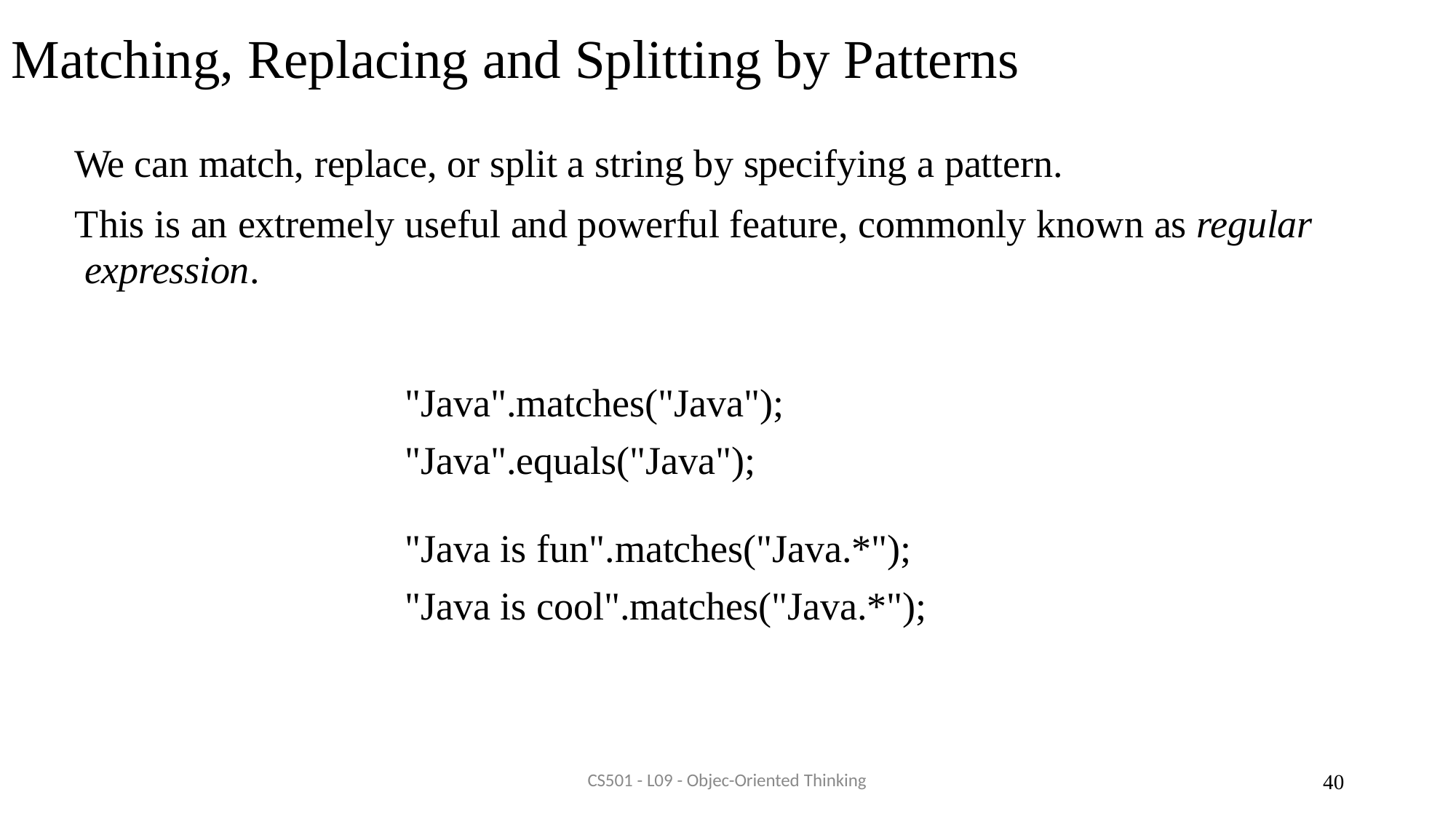

# Matching, Replacing and Splitting by Patterns
We can match, replace, or split a string by specifying a pattern.
This is an extremely useful and powerful feature, commonly known as regular  expression.

"Java".matches("Java");
"Java".equals("Java");
"Java is fun".matches("Java.*");  "Java is cool".matches("Java.*");
CS501 - L09 - Objec-Oriented Thinking
40